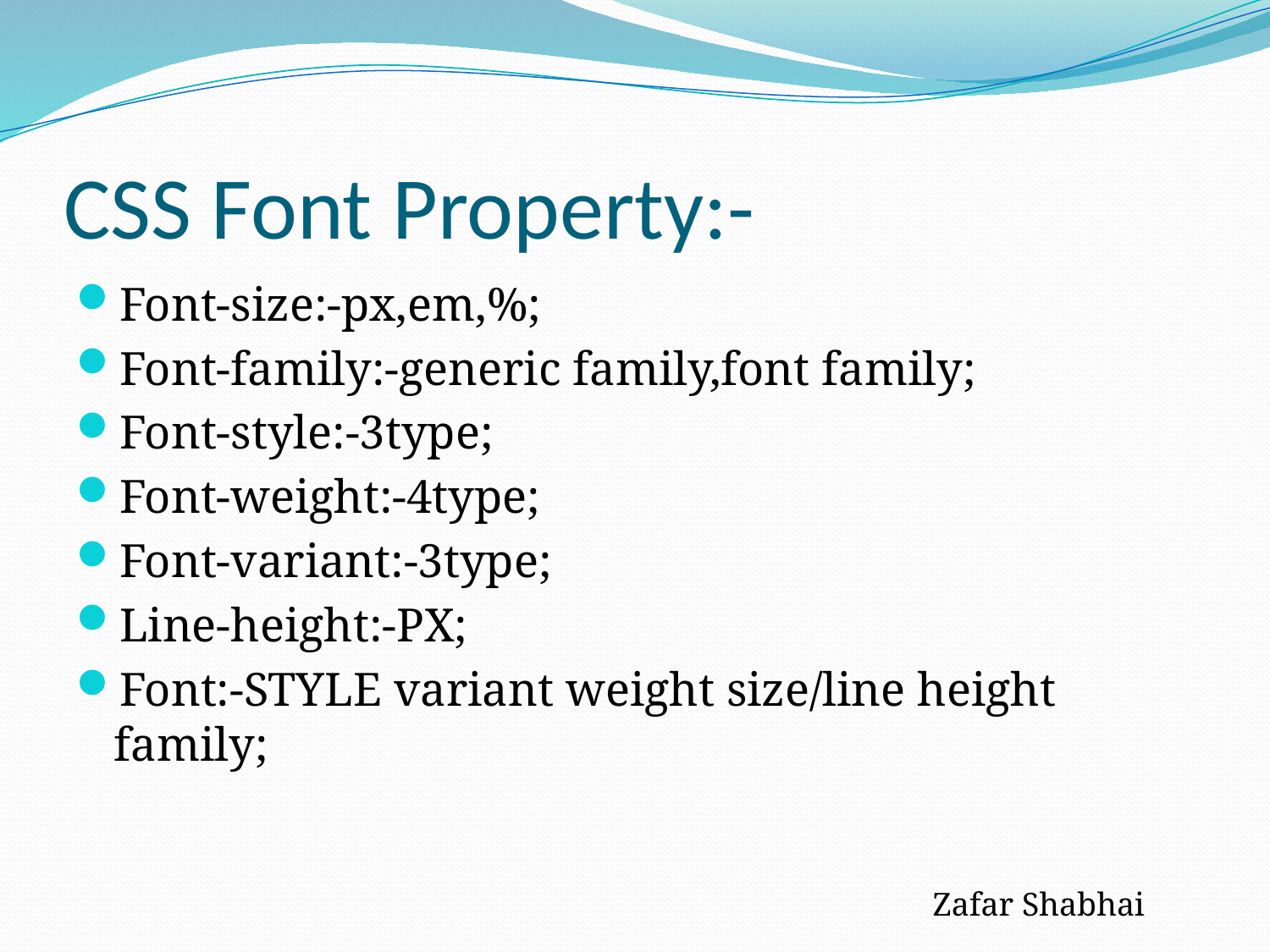

# CSS Font Property:-
Font-size:-px,em,%;
Font-family:-generic family,font family;
Font-style:-3type;
Font-weight:-4type;
Font-variant:-3type;
Line-height:-PX;
Font:-STYLE variant weight size/line height family;

Zafar Shabhai